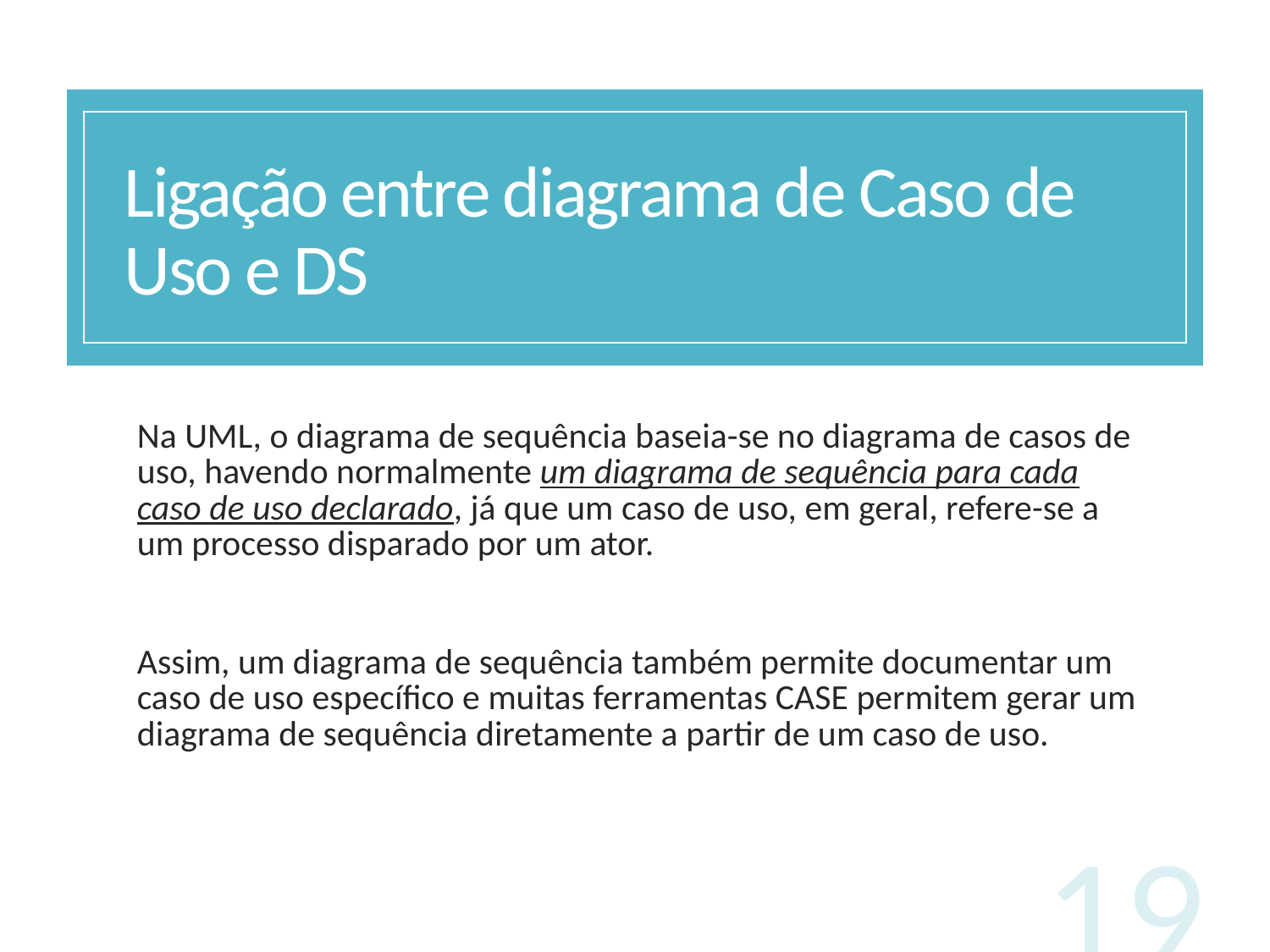

# Ligação entre diagrama de Caso de Uso e DS
Na UML, o diagrama de sequência baseia-se no diagrama de casos de uso, havendo normalmente um diagrama de sequência para cada caso de uso declarado, já que um caso de uso, em geral, refere-se a um processo disparado por um ator.

Assim, um diagrama de sequência também permite documentar um caso de uso específico e muitas ferramentas CASE permitem gerar um diagrama de sequência diretamente a partir de um caso de uso.

19